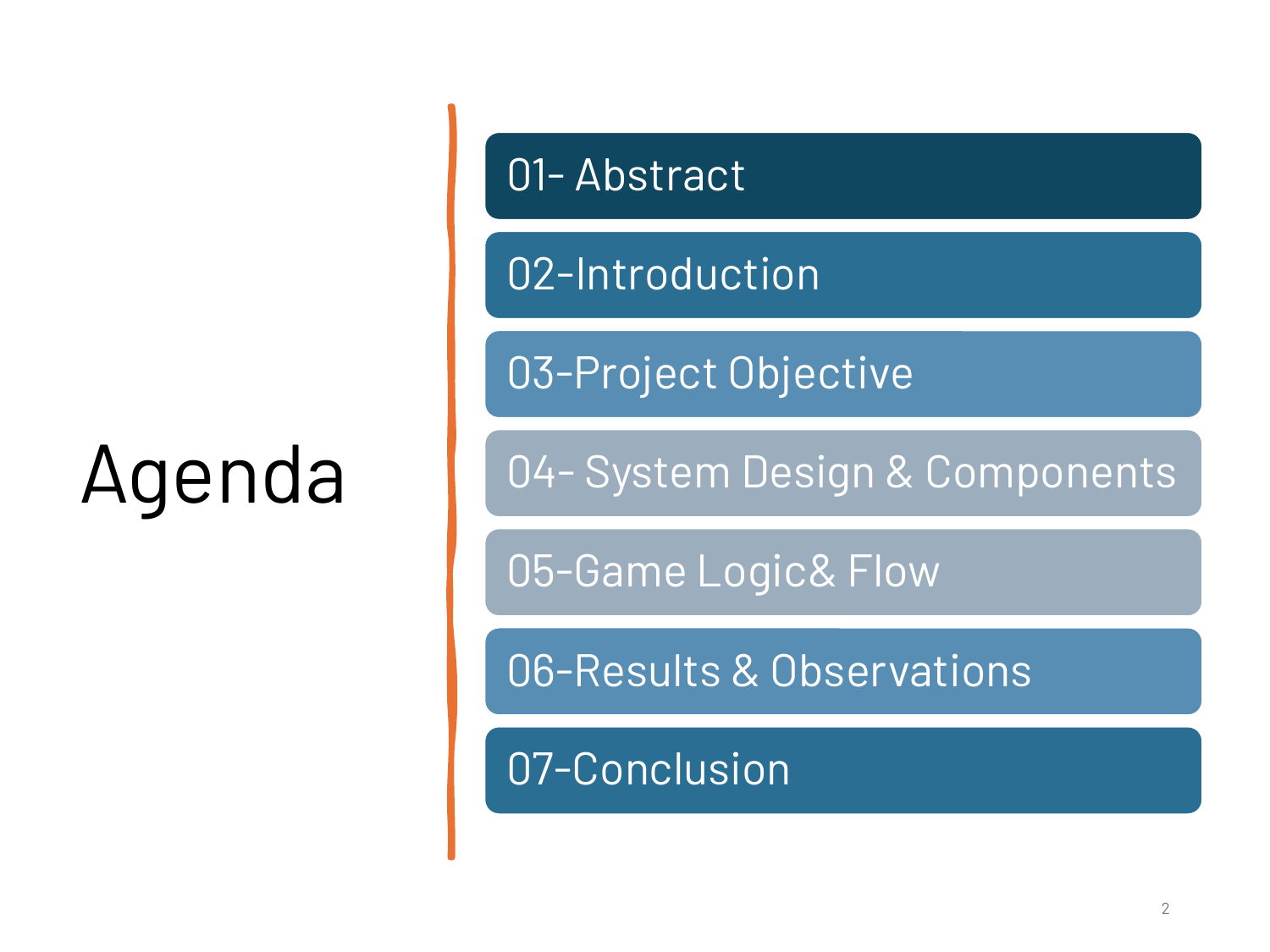

01- Abstract
02-Introduction
03-Project Objective
04- System Design & Components
05-Game Logic& Flow
06-Results & Observations
07-Conclusion
# Agenda

2